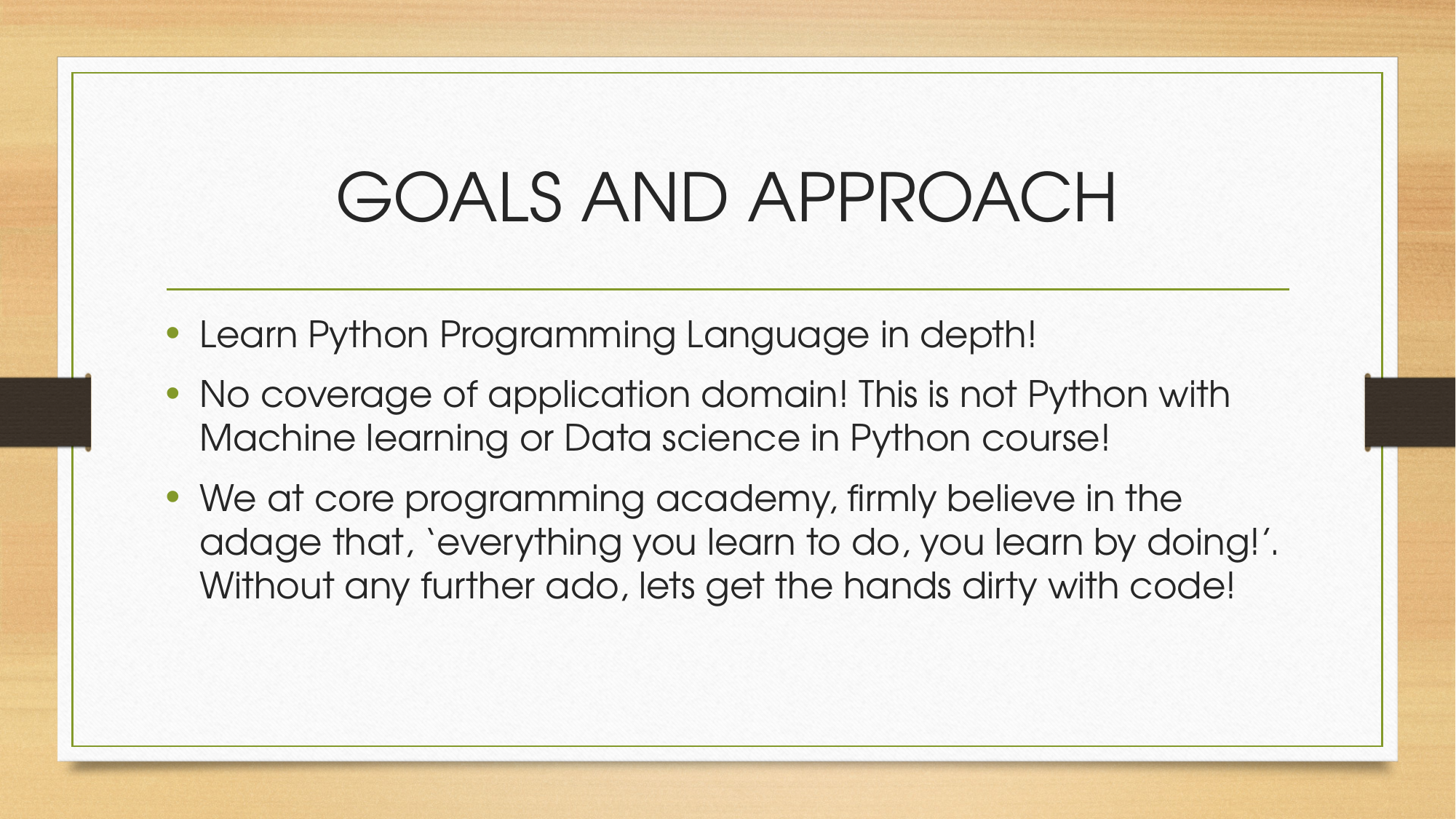

# GOALS AND APPROACH
Learn Python Programming Language in depth!
No coverage of application domain! This is not Python with Machine learning or Data science in Python course!
We at core programming academy, firmly believe in the adage that, ‘everything you learn to do, you learn by doing!’. Without any further ado, lets get the hands dirty with code!